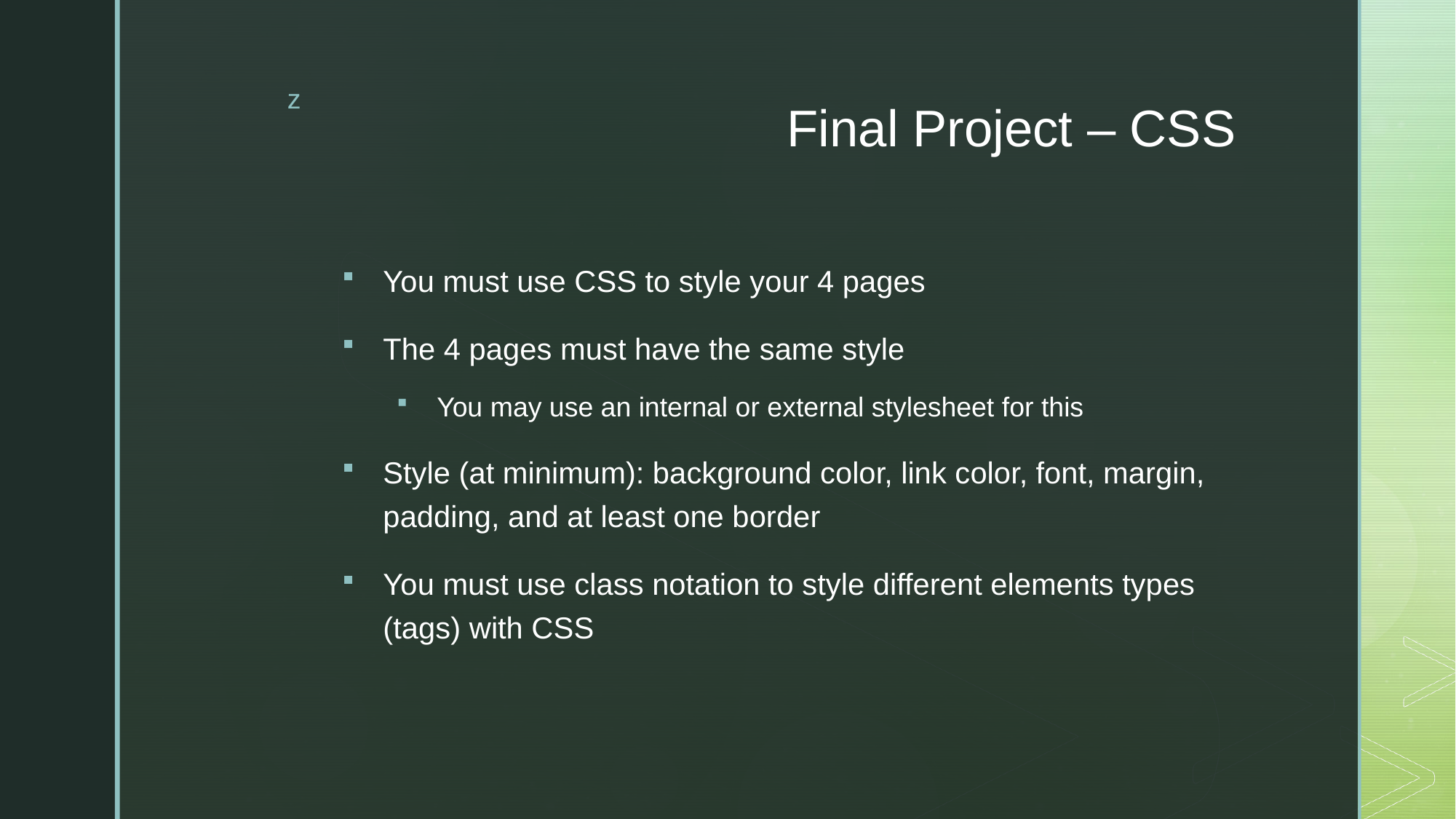

# Final Project – CSS
You must use CSS to style your 4 pages
The 4 pages must have the same style
You may use an internal or external stylesheet for this
Style (at minimum): background color, link color, font, margin, padding, and at least one border
You must use class notation to style different elements types (tags) with CSS